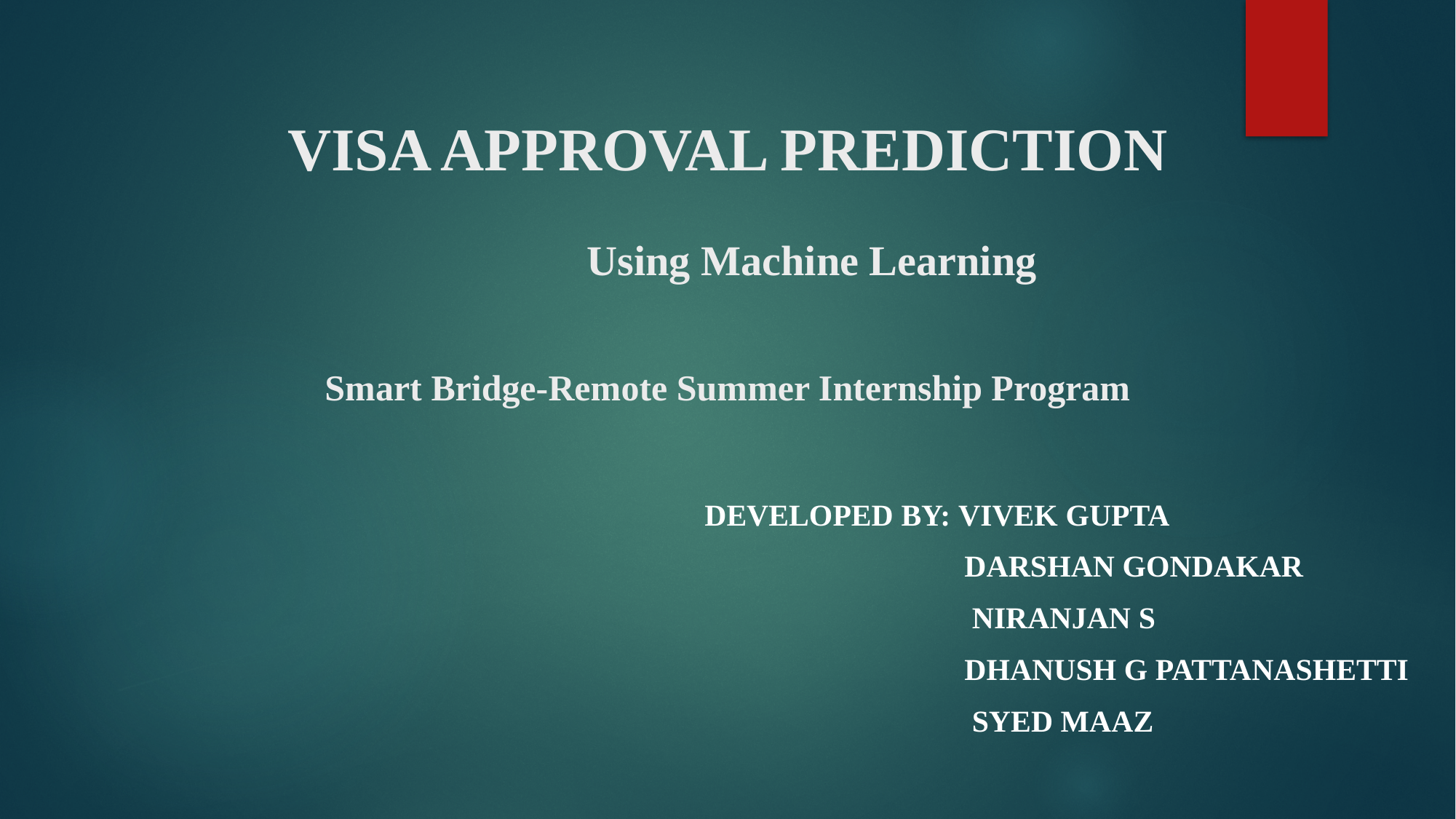

# VISA APPROVAL PREDICTION Using Machine Learning Smart Bridge-Remote Summer Internship Program
Developed by: Vivek Gupta
                                  Darshan Gondakar
                                   Niranjan S
                                  Dhanush G Pattanashetti
                                   Syed Maaz